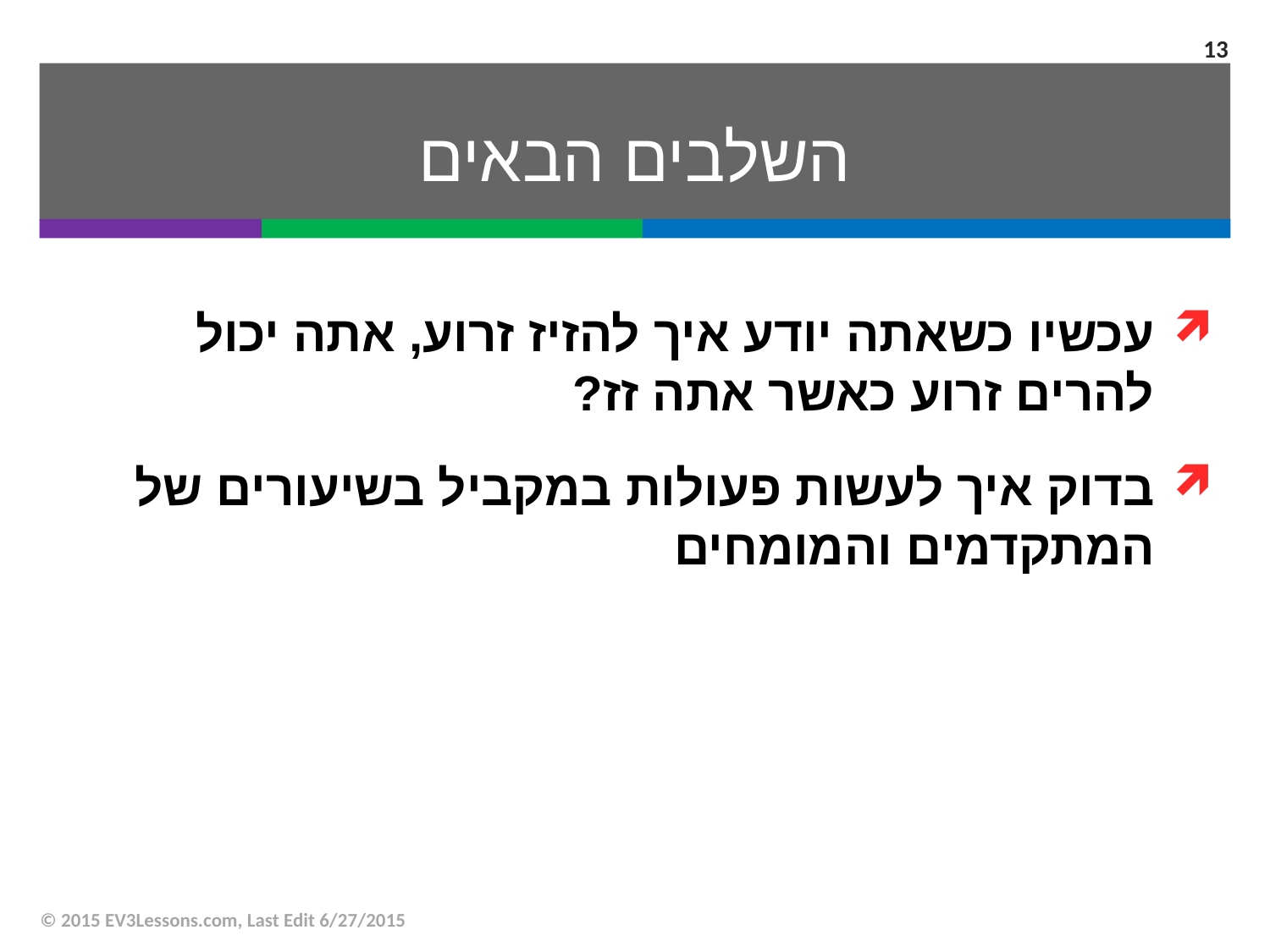

13
# השלבים הבאים
עכשיו כשאתה יודע איך להזיז זרוע, אתה יכול להרים זרוע כאשר אתה זז?
בדוק איך לעשות פעולות במקביל בשיעורים של המתקדמים והמומחים
© 2015 EV3Lessons.com, Last Edit 6/27/2015